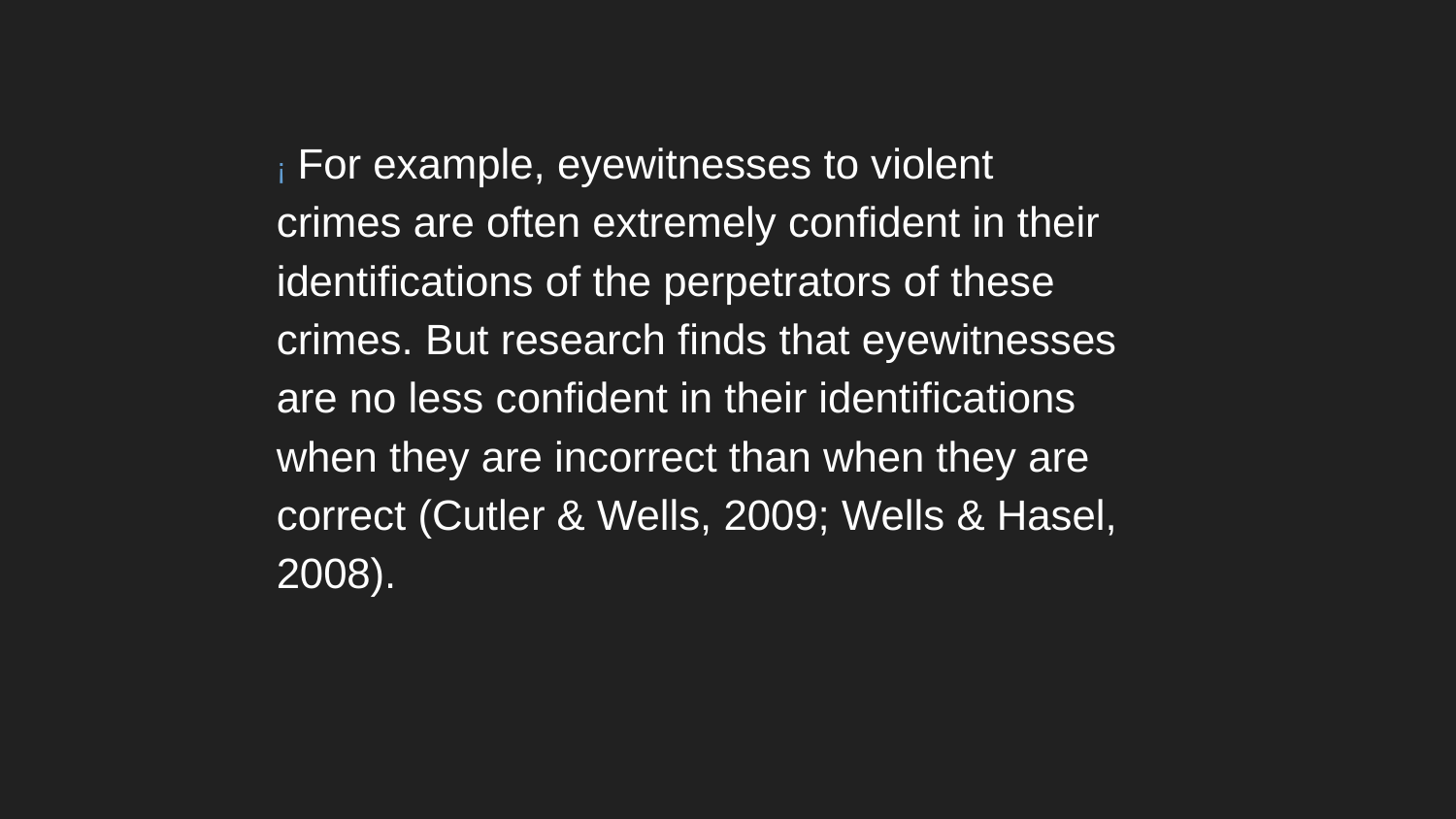

¡ For example, eyewitnesses to violent crimes are often extremely confident in their identifications of the perpetrators of these crimes. But research finds that eyewitnesses are no less confident in their identifications when they are incorrect than when they are correct (Cutler & Wells, 2009; Wells & Hasel, 2008).